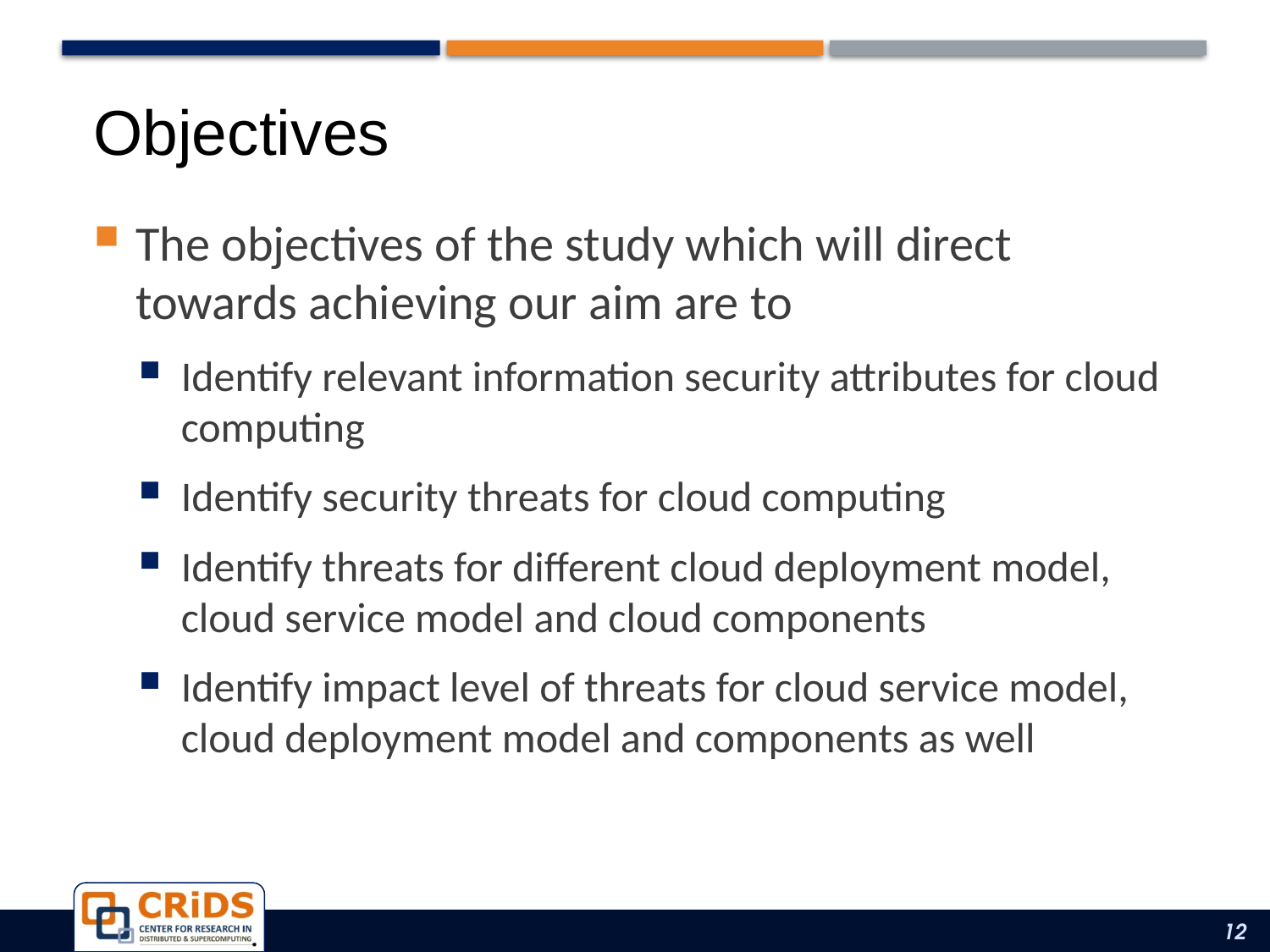

# Objectives
The objectives of the study which will direct towards achieving our aim are to
Identify relevant information security attributes for cloud computing
Identify security threats for cloud computing
Identify threats for different cloud deployment model, cloud service model and cloud components
Identify impact level of threats for cloud service model, cloud deployment model and components as well